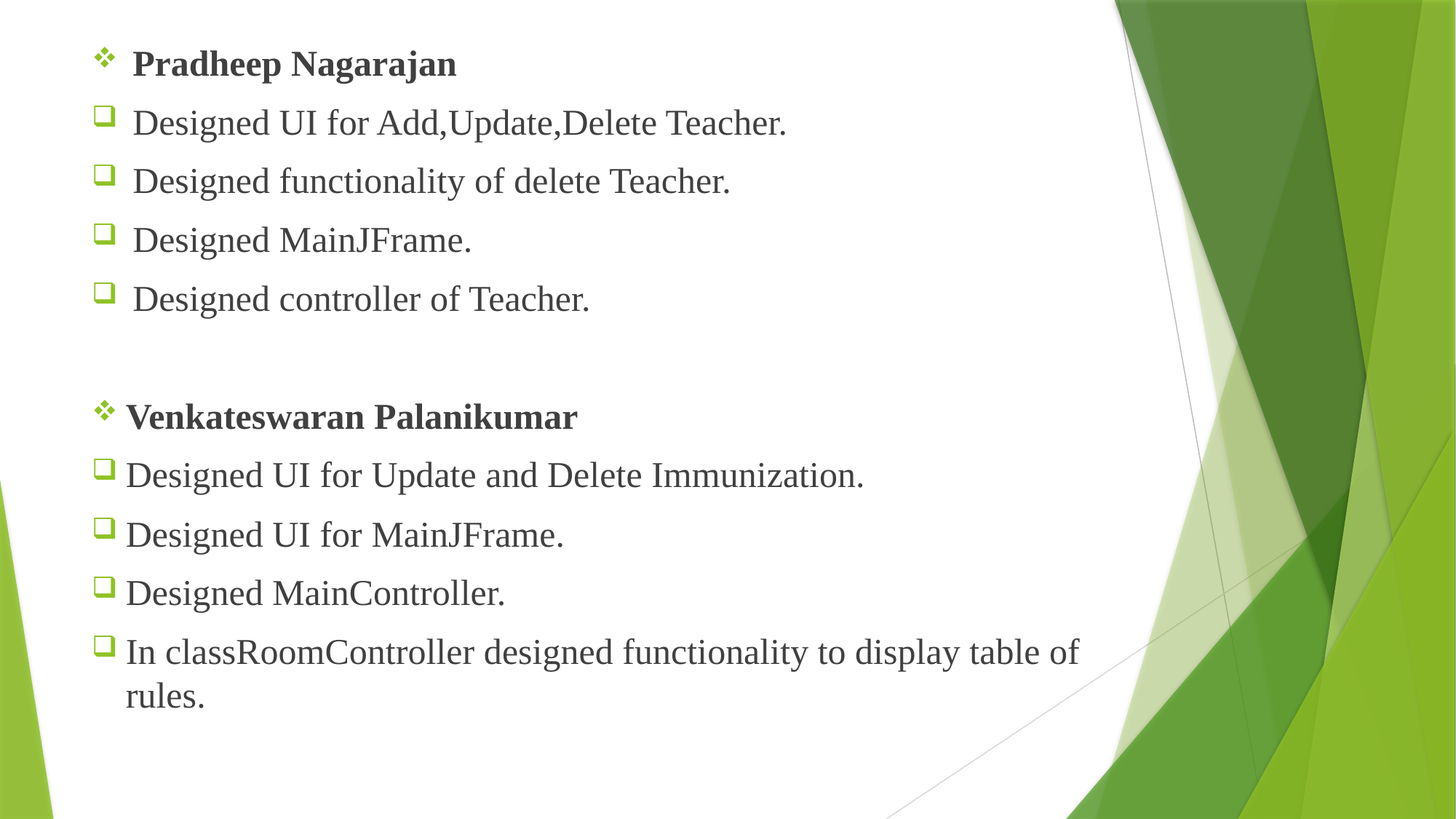

Pradheep Nagarajan
Designed UI for Add,Update,Delete Teacher.
Designed functionality of delete Teacher.
Designed MainJFrame.
Designed controller of Teacher.

Venkateswaran Palanikumar
Designed UI for Update and Delete Immunization.
Designed UI for MainJFrame.
Designed MainController.
In classRoomController designed functionality to display table of rules.